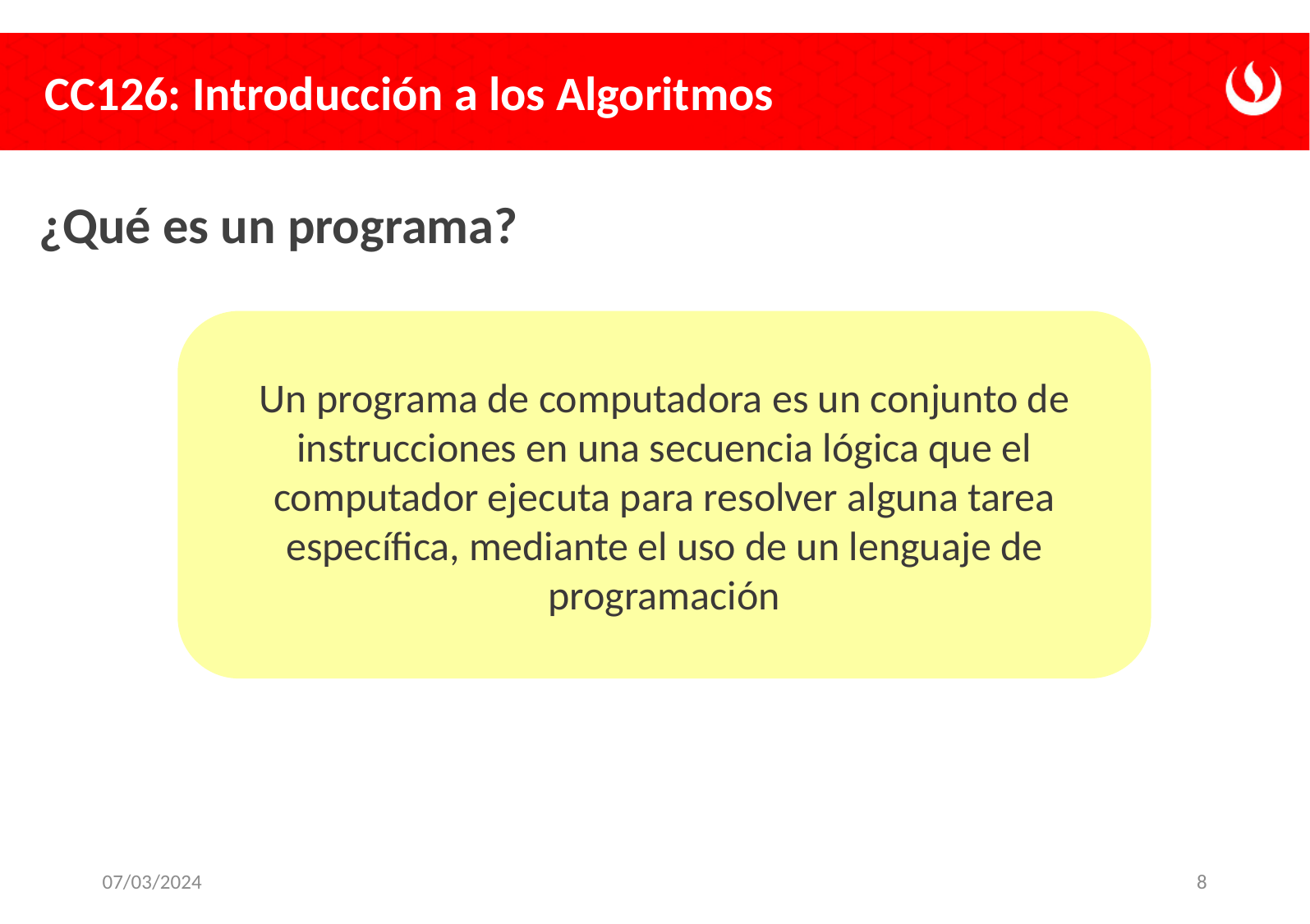

# ¿Qué es un programa?
Un programa de computadora es un conjunto de instrucciones en una secuencia lógica que el computador ejecuta para resolver alguna tarea específica, mediante el uso de un lenguaje de programación
07/03/2024
8